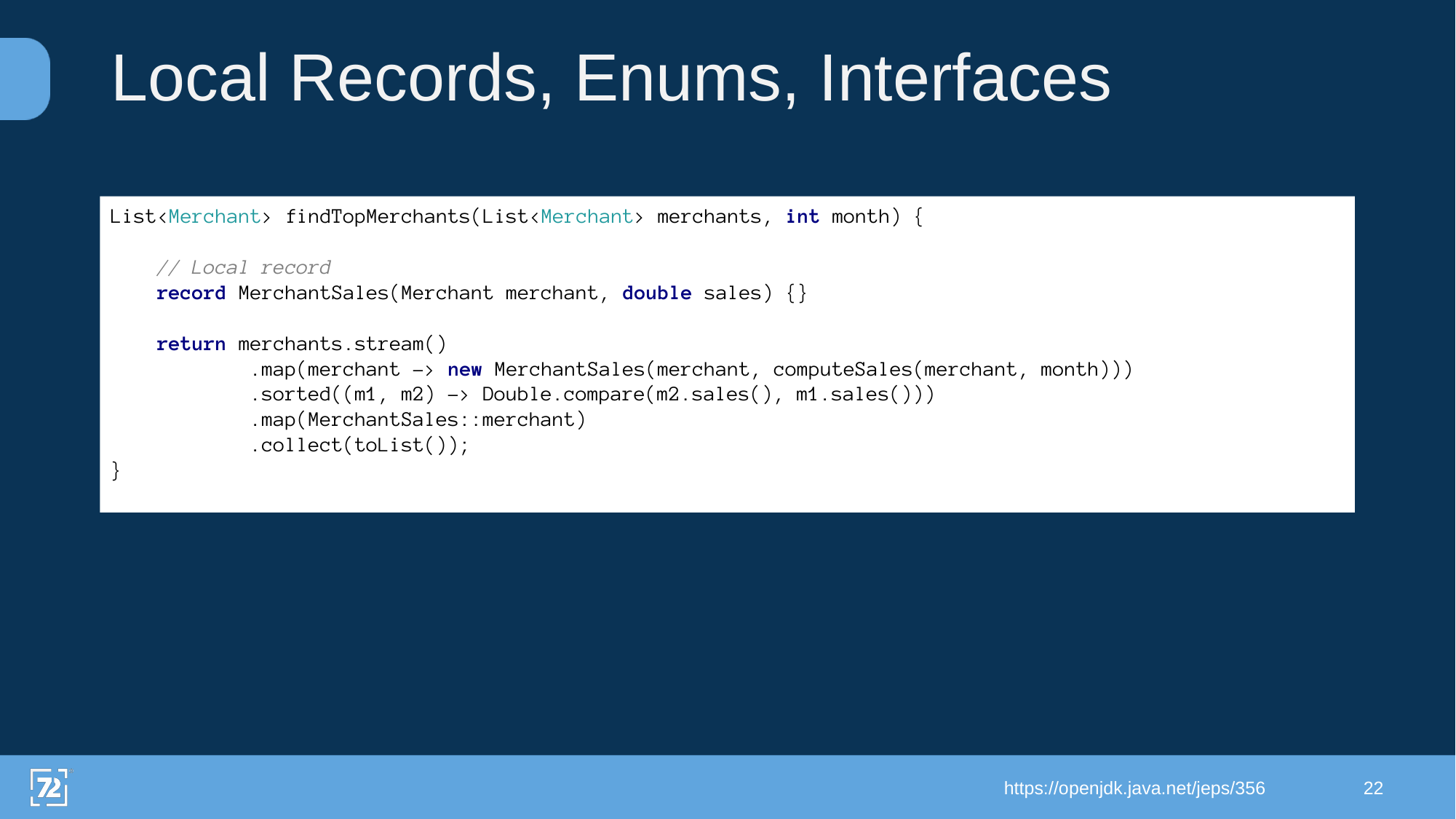

# Local Records, Enums, Interfaces
List<Merchant> findTopMerchants(List<Merchant> merchants, int month) {
    // Local record
    record MerchantSales(Merchant merchant, double sales) {}
    return merchants.stream()
            .map(merchant -> new MerchantSales(merchant, computeSales(merchant, month)))
            .sorted((m1, m2) -> Double.compare(m2.sales(), m1.sales()))
            .map(MerchantSales::merchant)
            .collect(toList());
}

https://openjdk.java.net/jeps/356